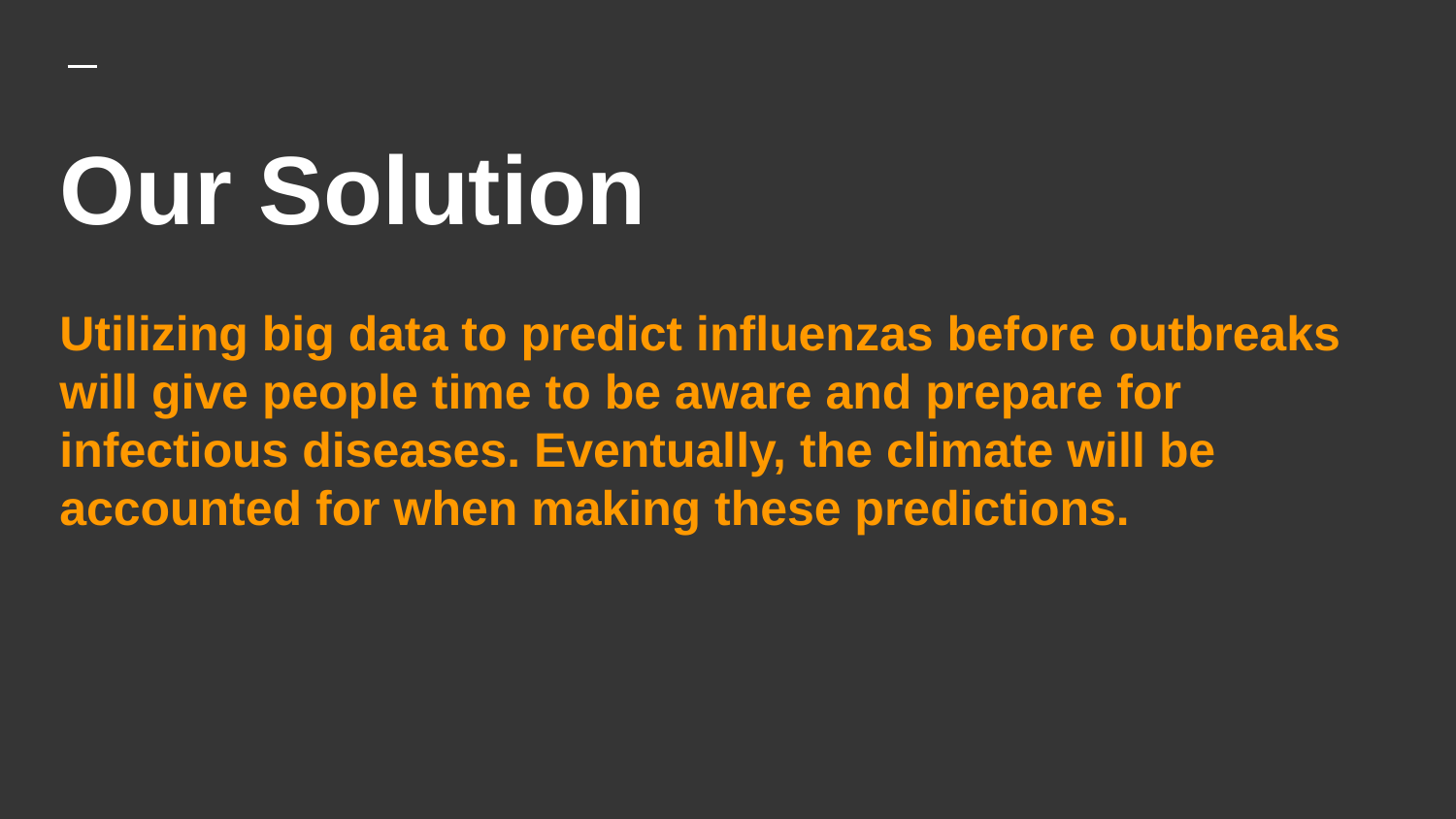

# Our Solution

Utilizing big data to predict influenzas before outbreaks will give people time to be aware and prepare for infectious diseases. Eventually, the climate will be accounted for when making these predictions.